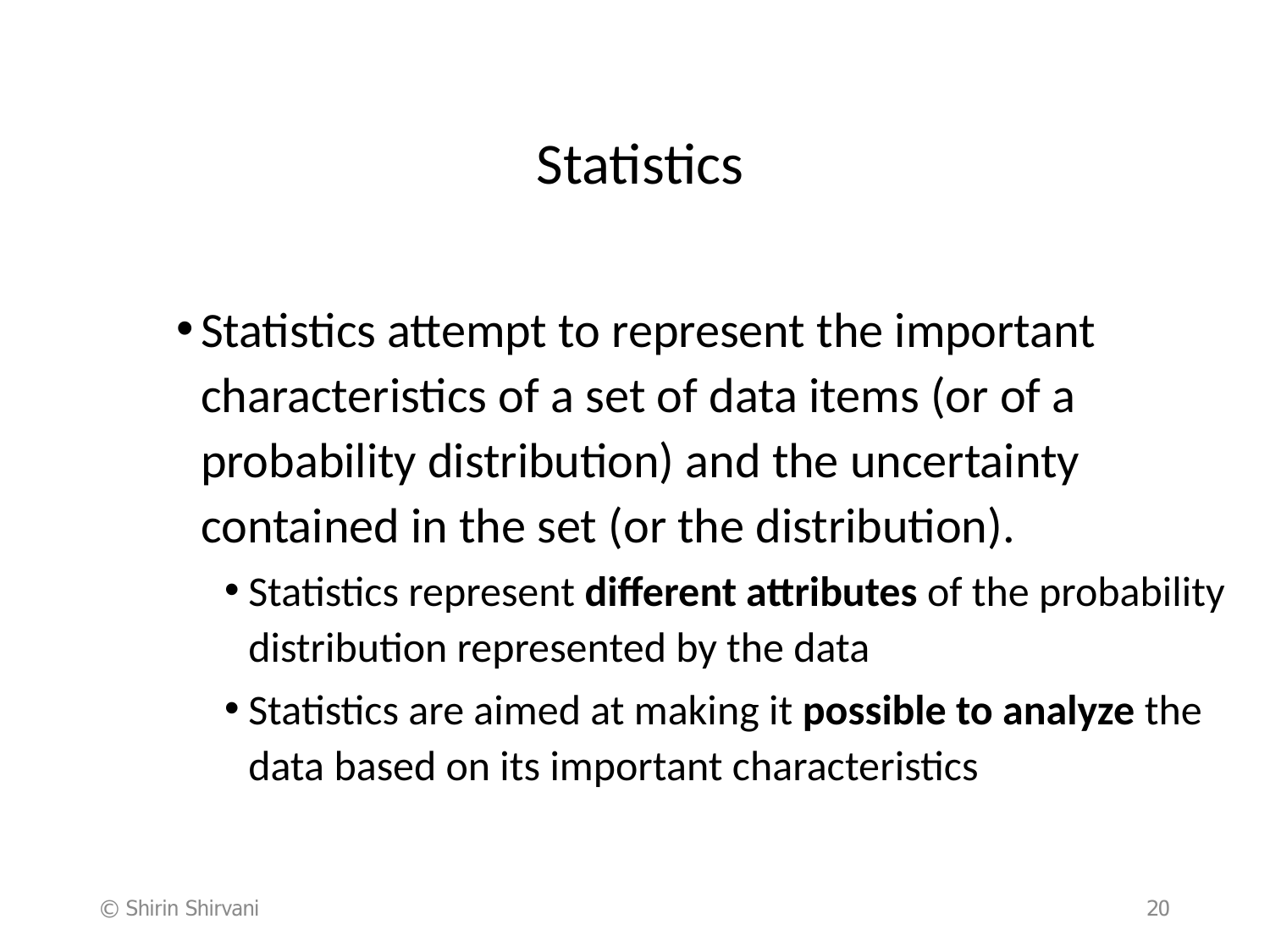

# Statistics
Statistics attempt to represent the important characteristics of a set of data items (or of a probability distribution) and the uncertainty contained in the set (or the distribution).
Statistics represent different attributes of the probability distribution represented by the data
Statistics are aimed at making it possible to analyze the data based on its important characteristics
© Shirin Shirvani
20